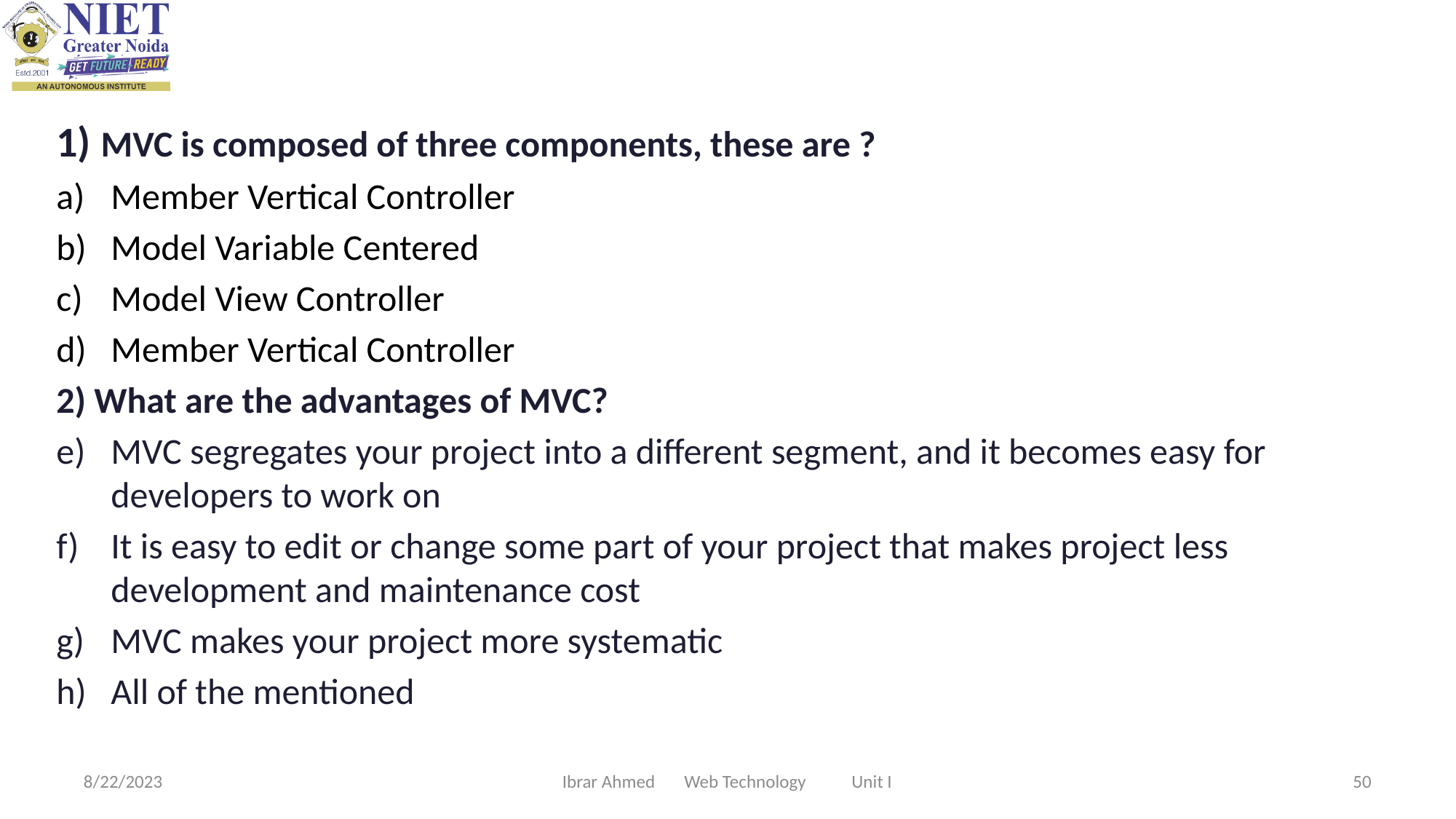

1) MVC is composed of three components, these are ?
Member Vertical Controller
Model Variable Centered
Model View Controller
Member Vertical Controller
2) What are the advantages of MVC?
MVC segregates your project into a different segment, and it becomes easy for developers to work on
It is easy to edit or change some part of your project that makes project less development and maintenance cost
MVC makes your project more systematic
All of the mentioned

8/22/2023
Ibrar Ahmed       Web Technology           Unit I
50